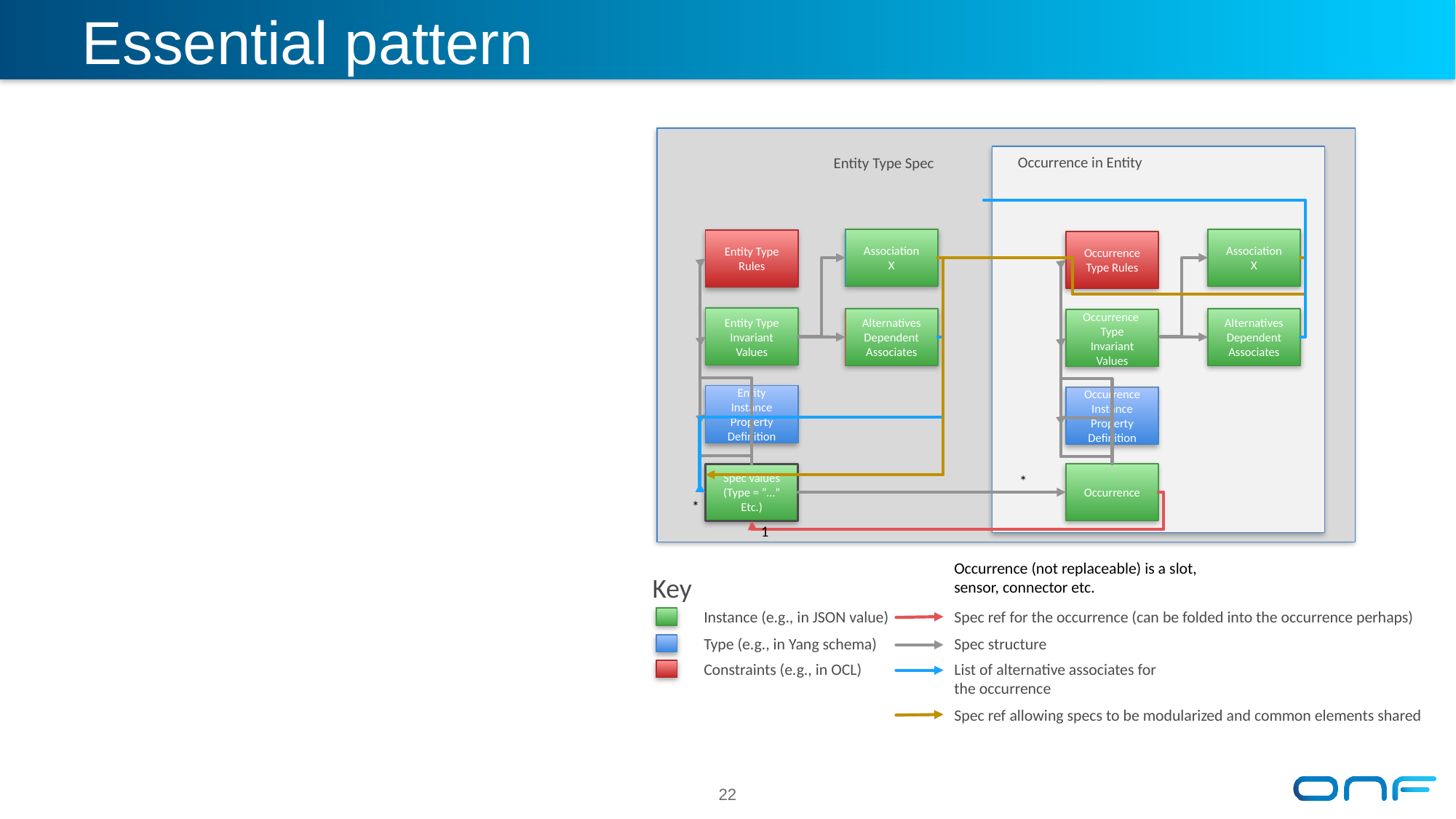

# Essential pattern

Occurrence in Entity
Entity Type Spec
Association
X
Association
X
Entity Type Rules
Occurrence Type Rules
Entity Type
Invariant
Values
Alternatives
Dependent
Associates
Alternatives
Dependent
Associates
Occurrence  Type
Invariant
Values
Entity Instance
Property
Definition
Occurrence Instance
Property
Definition
Occurrence
Spec values
(Type = “…”
Etc.)
*
*
1
Occurrence (not replaceable) is a slot, sensor, connector etc.
Key
Instance (e.g., in JSON value)
Spec ref for the occurrence (can be folded into the occurrence perhaps)

Type (e.g., in Yang schema)
Spec structure

Constraints (e.g., in OCL)
List of alternative associates for the occurrence

Spec ref allowing specs to be modularized and common elements shared
22